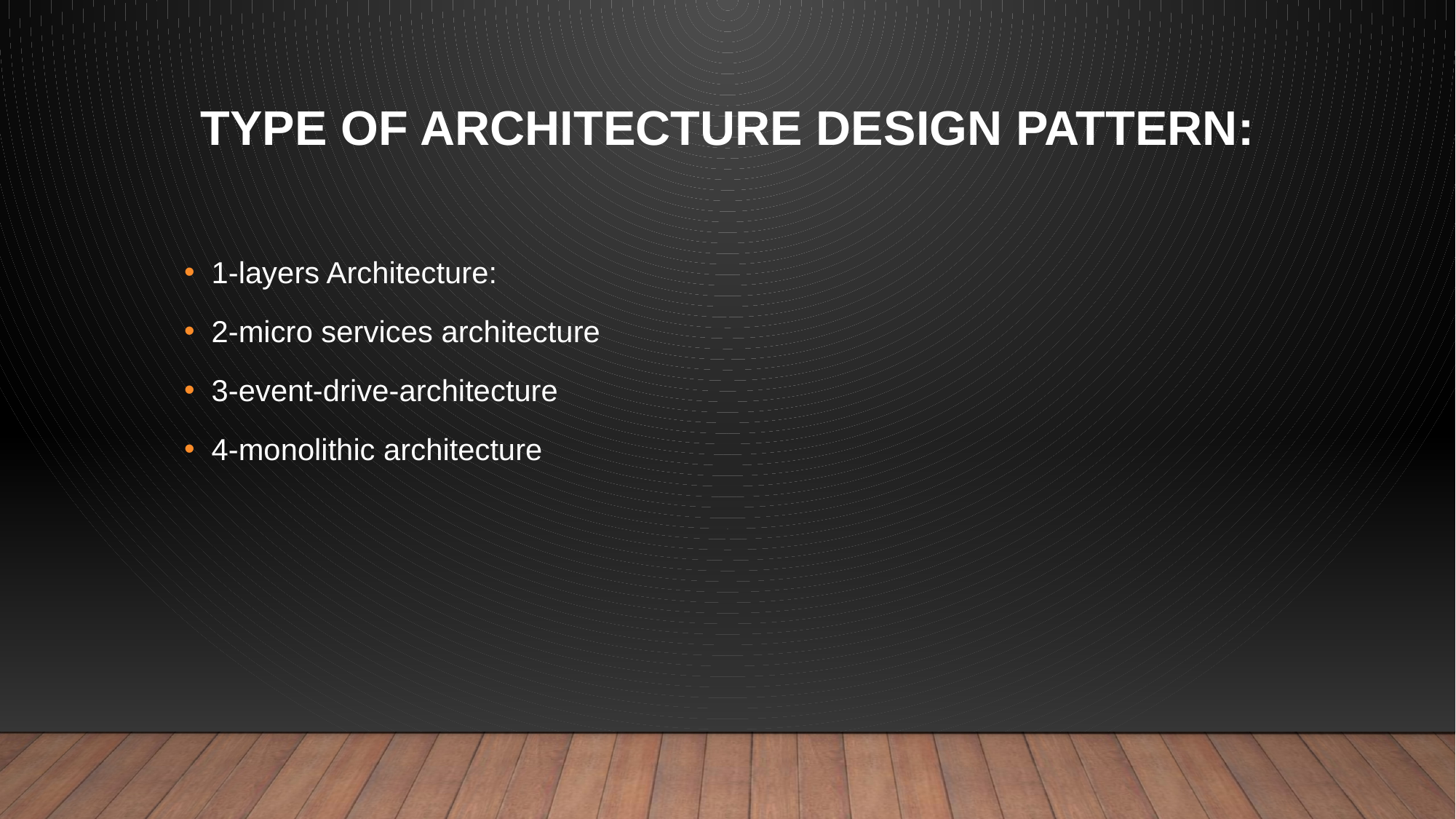

# Type of architecture design Pattern:
1-layers Architecture:
2-micro services architecture
3-event-drive-architecture
4-monolithic architecture